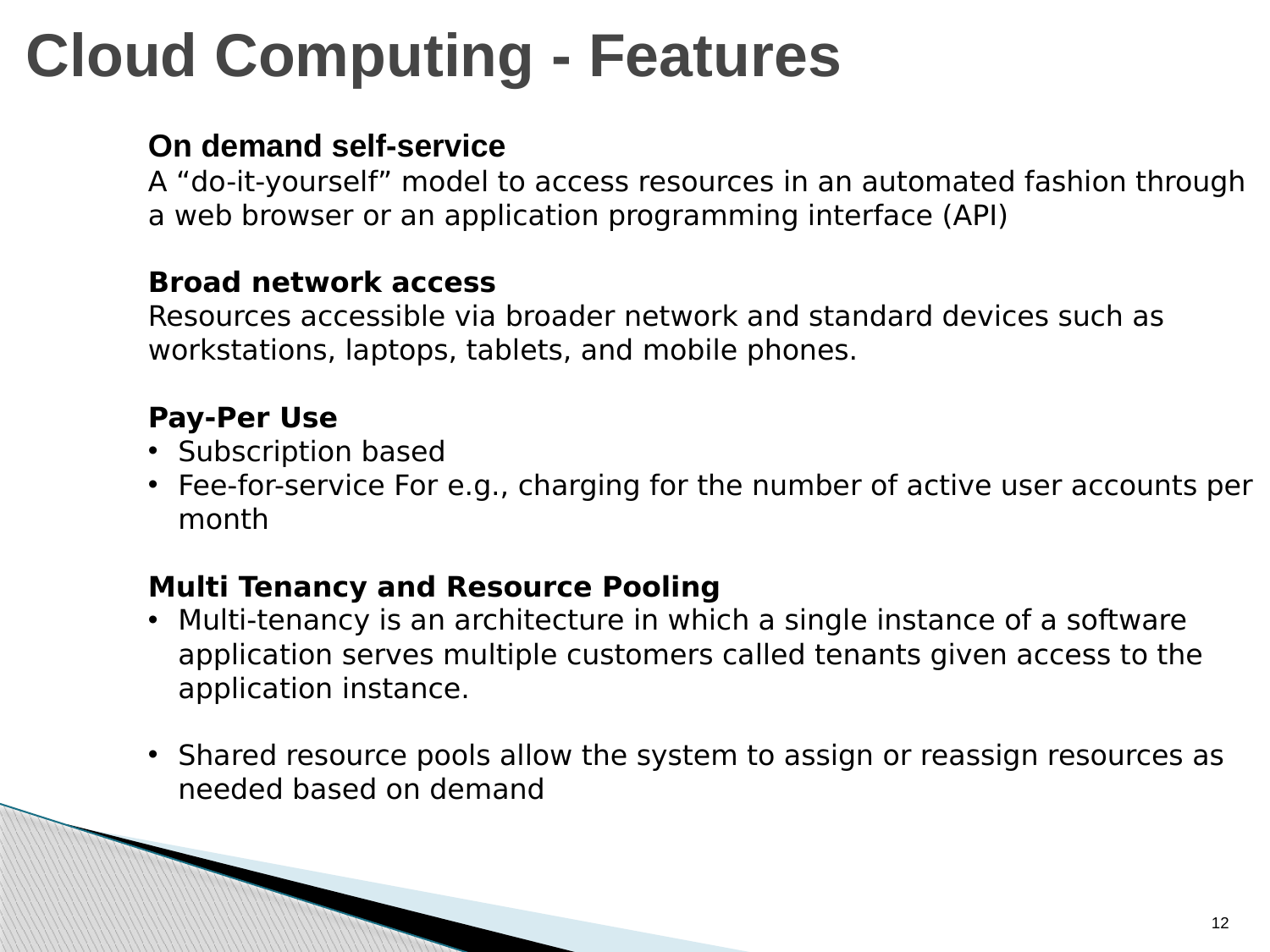

# Cloud Computing - Features
On demand self-service
A “do-it-yourself” model to access resources in an automated fashion through a web browser or an application programming interface (API)

Broad network access
Resources accessible via broader network and standard devices such as workstations, laptops, tablets, and mobile phones.

Pay-Per Use
Subscription based
Fee-for-service For e.g., charging for the number of active user accounts per month

Multi Tenancy and Resource Pooling
Multi-tenancy is an architecture in which a single instance of a software application serves multiple customers called tenants given access to the application instance.

Shared resource pools allow the system to assign or reassign resources as needed based on demand